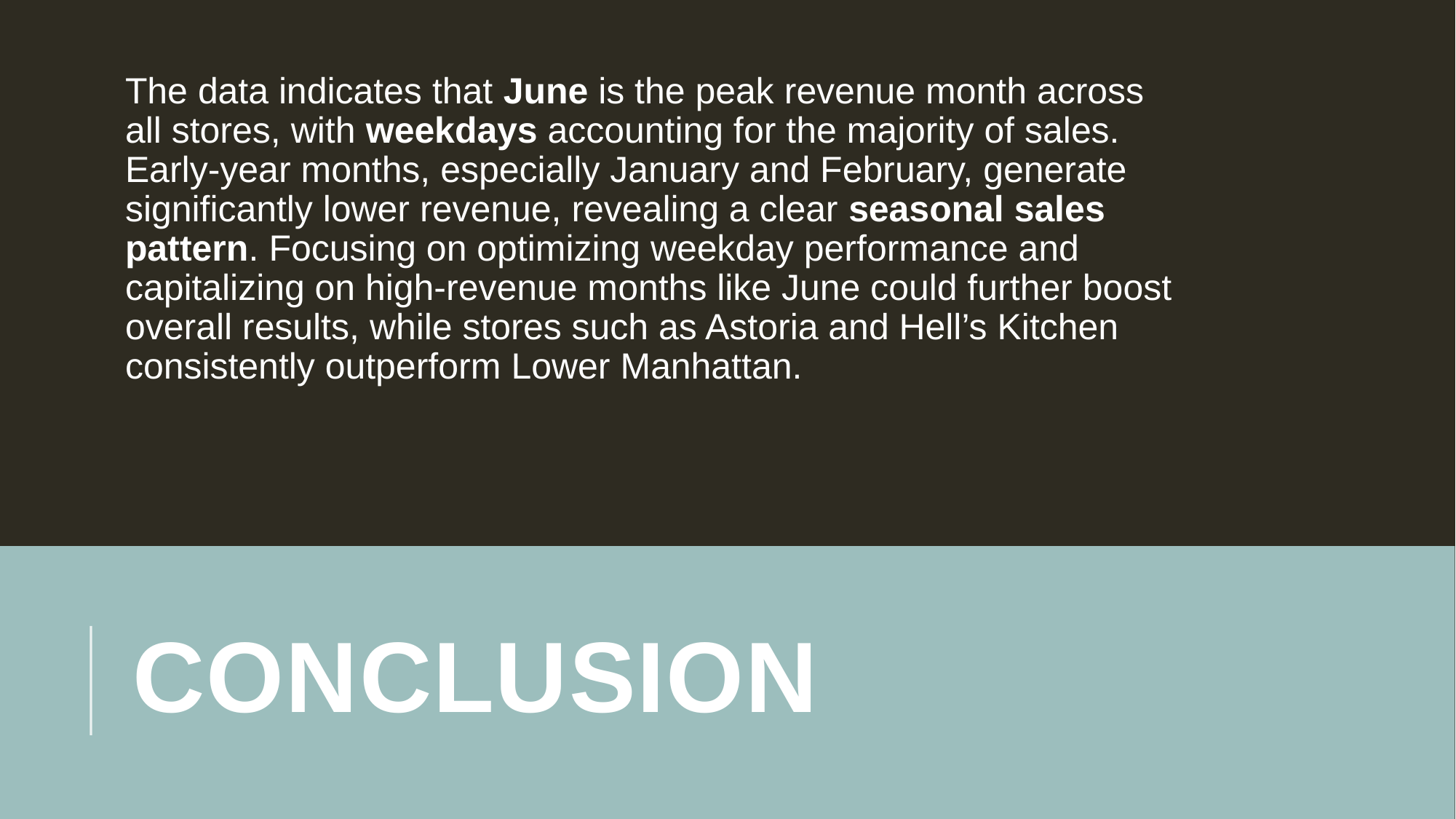

The data indicates that June is the peak revenue month across all stores, with weekdays accounting for the majority of sales. Early-year months, especially January and February, generate significantly lower revenue, revealing a clear seasonal sales pattern. Focusing on optimizing weekday performance and capitalizing on high-revenue months like June could further boost overall results, while stores such as Astoria and Hell’s Kitchen consistently outperform Lower Manhattan.

# Conclusion